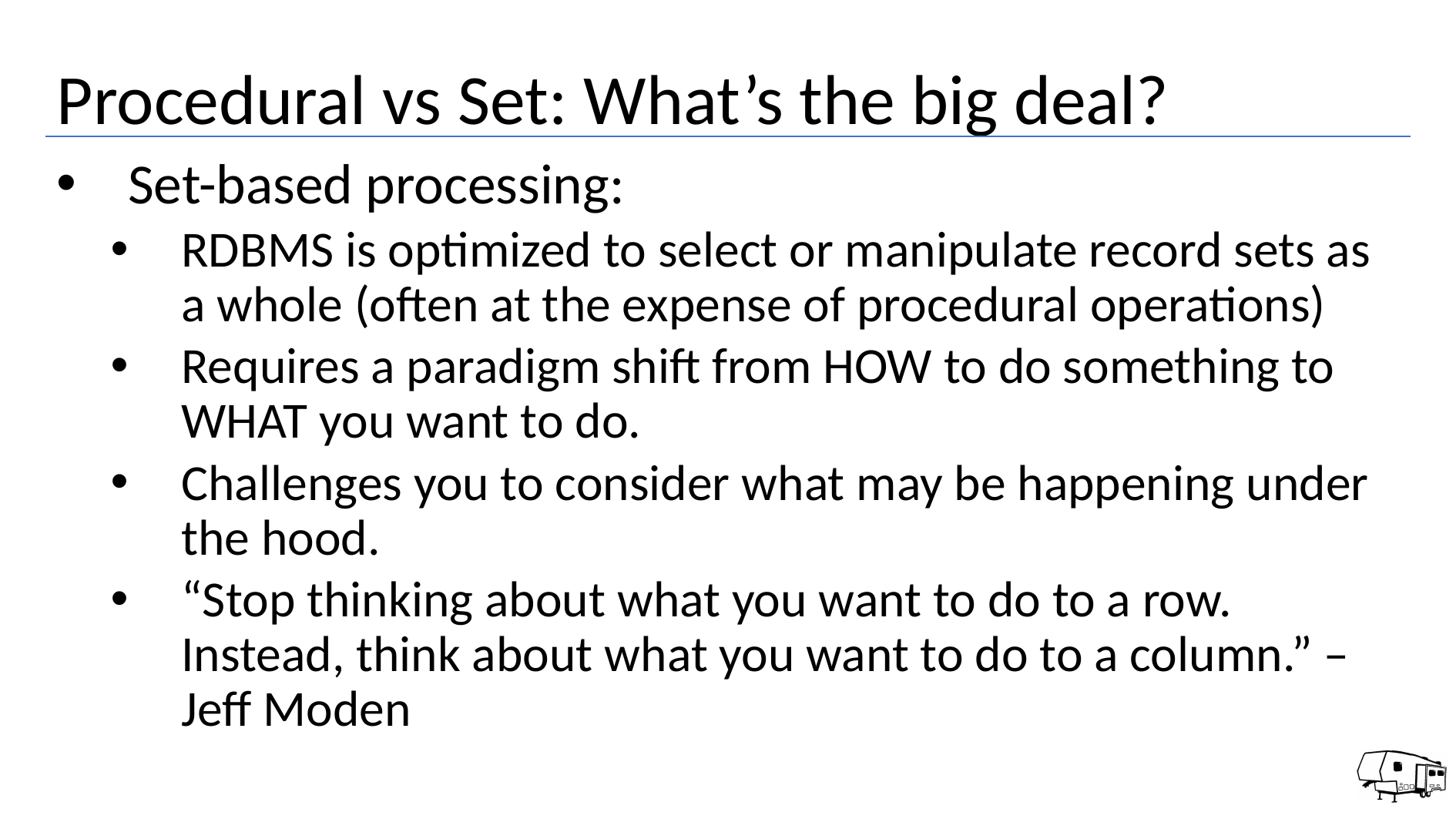

# Procedural vs Set: What’s the big deal?
Set-based processing:
RDBMS is optimized to select or manipulate record sets as a whole (often at the expense of procedural operations)
Requires a paradigm shift from HOW to do something to WHAT you want to do.
Challenges you to consider what may be happening under the hood.
“Stop thinking about what you want to do to a row.  Instead, think about what you want to do to a column.” – Jeff Moden